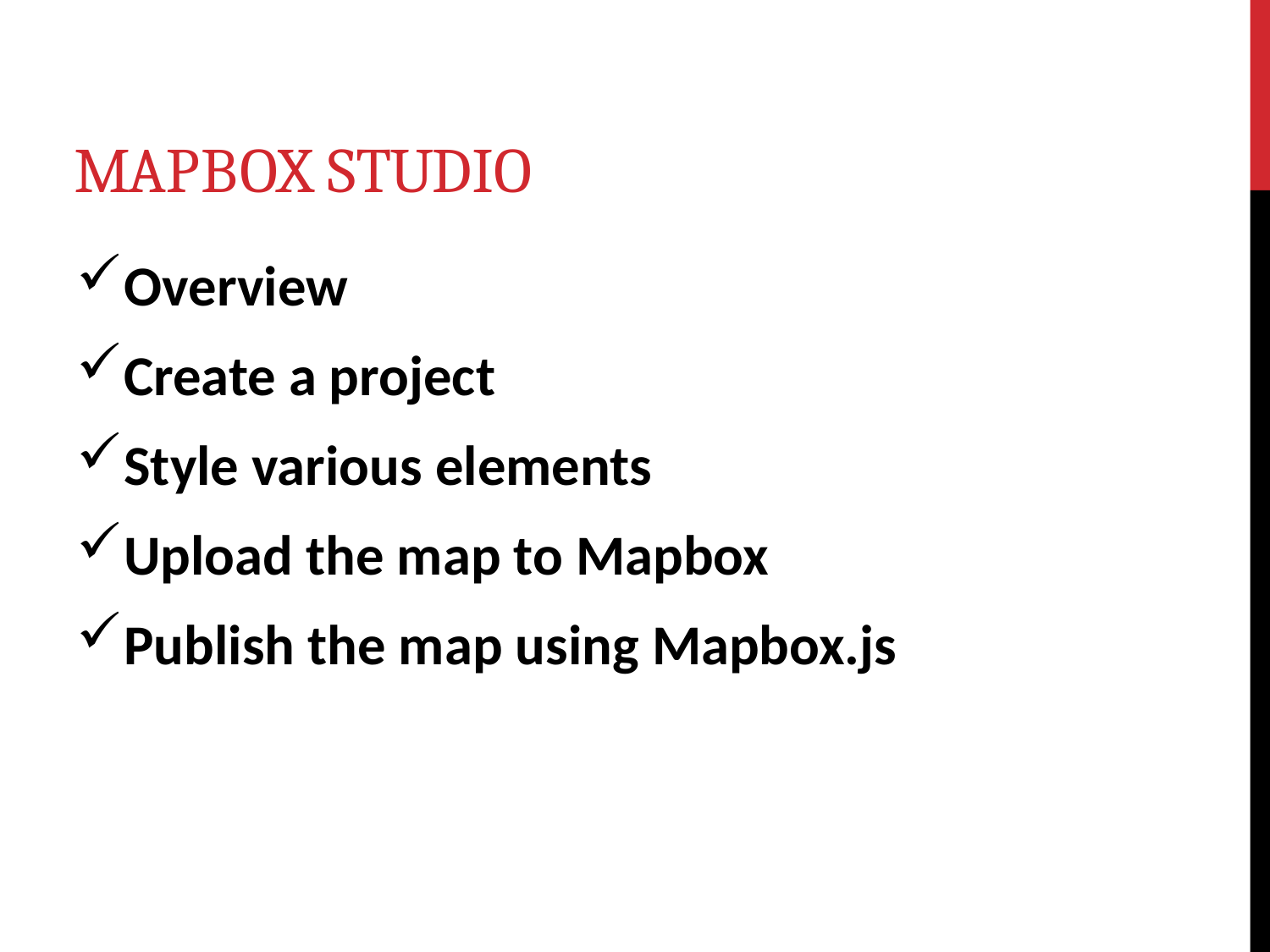

# Mapbox studio
Overview
Create a project
Style various elements
Upload the map to Mapbox
Publish the map using Mapbox.js